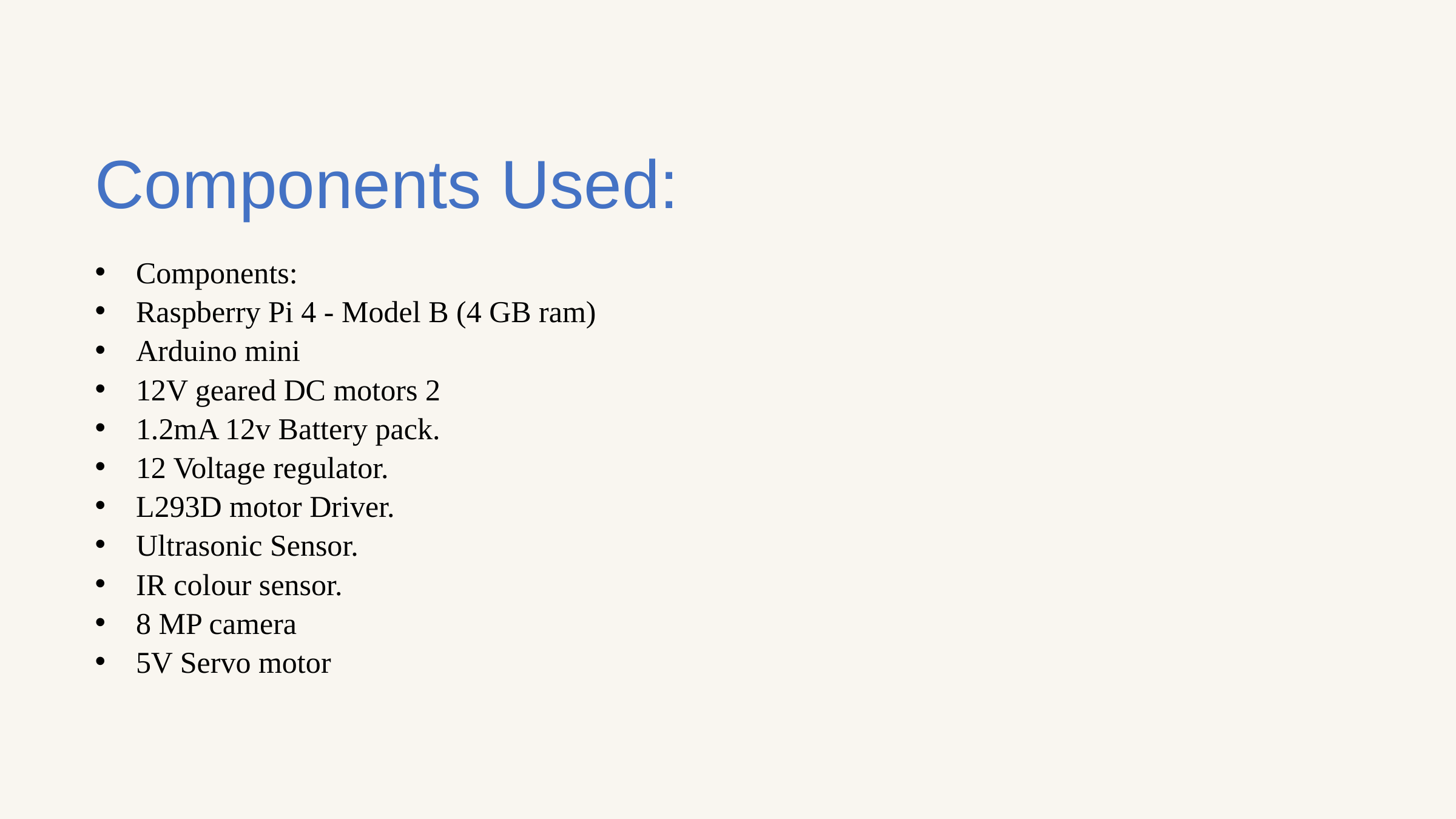

Components Used:
Components:
Raspberry Pi 4 - Model B (4 GB ram)
Arduino mini
12V geared DC motors 2
1.2mA 12v Battery pack.
12 Voltage regulator.
L293D motor Driver.
Ultrasonic Sensor.
IR colour sensor.
8 MP camera
5V Servo motor